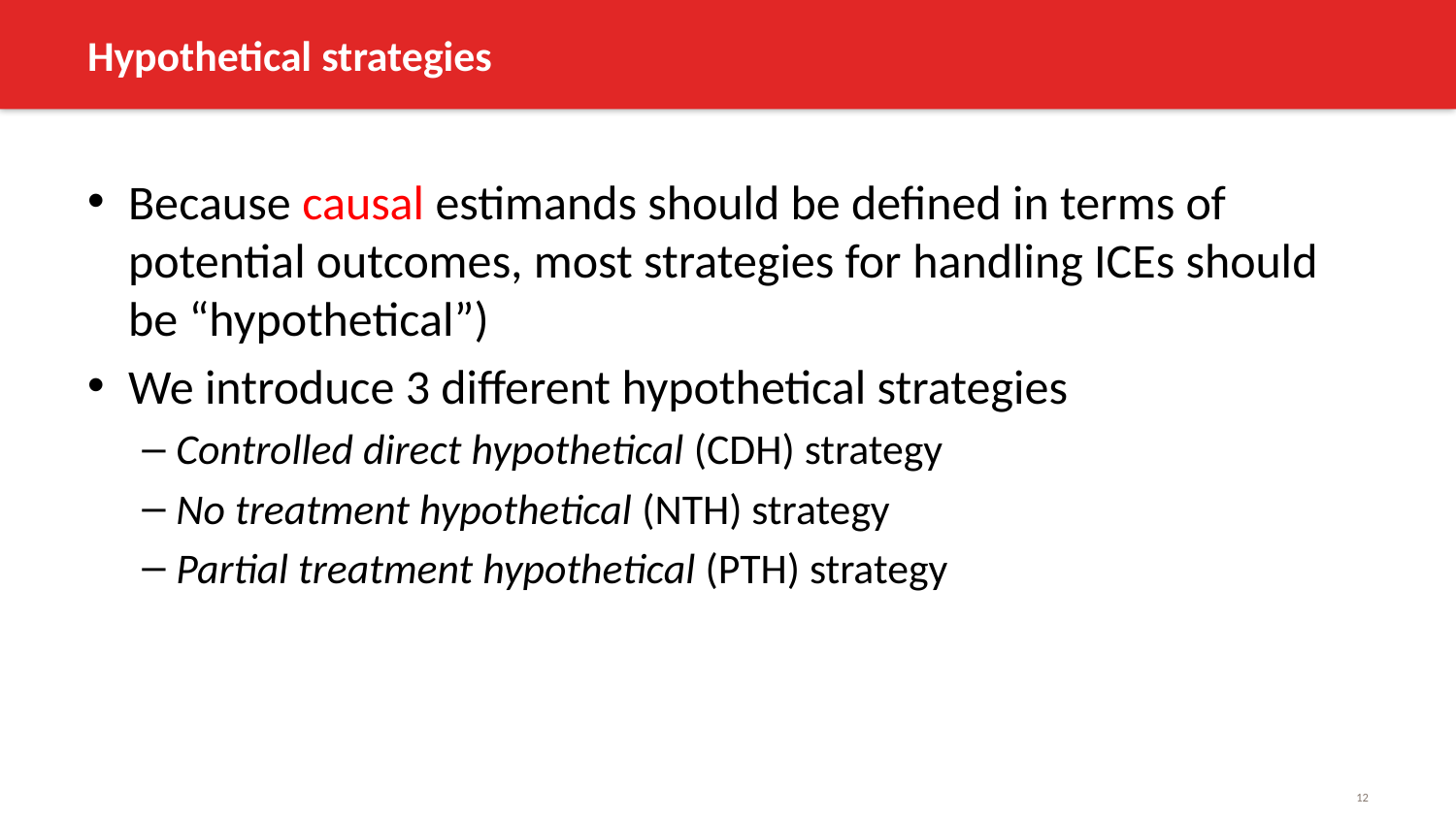

# Hypothetical strategies
Because causal estimands should be defined in terms of potential outcomes, most strategies for handling ICEs should be “hypothetical”)
We introduce 3 different hypothetical strategies
Controlled direct hypothetical (CDH) strategy
No treatment hypothetical (NTH) strategy
Partial treatment hypothetical (PTH) strategy
12